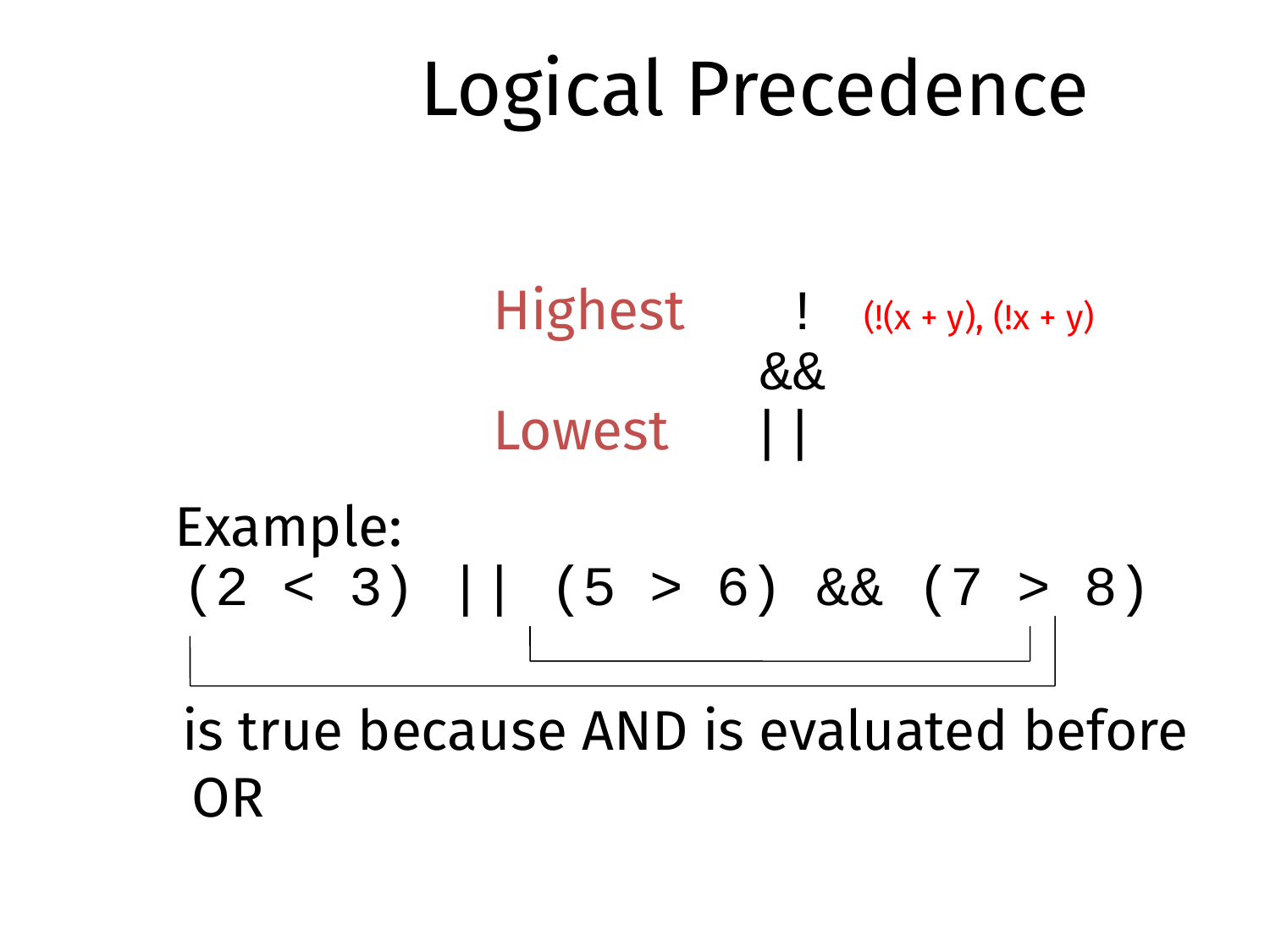

# Logical Precedence
                          Highest   !   (!(x + y), (!x + y)
                                            &&
                          Lowest   ||
  Example:
     (2 < 3) || (5 > 6) && (7 > 8)

     is true because AND is evaluated before OR

4-24